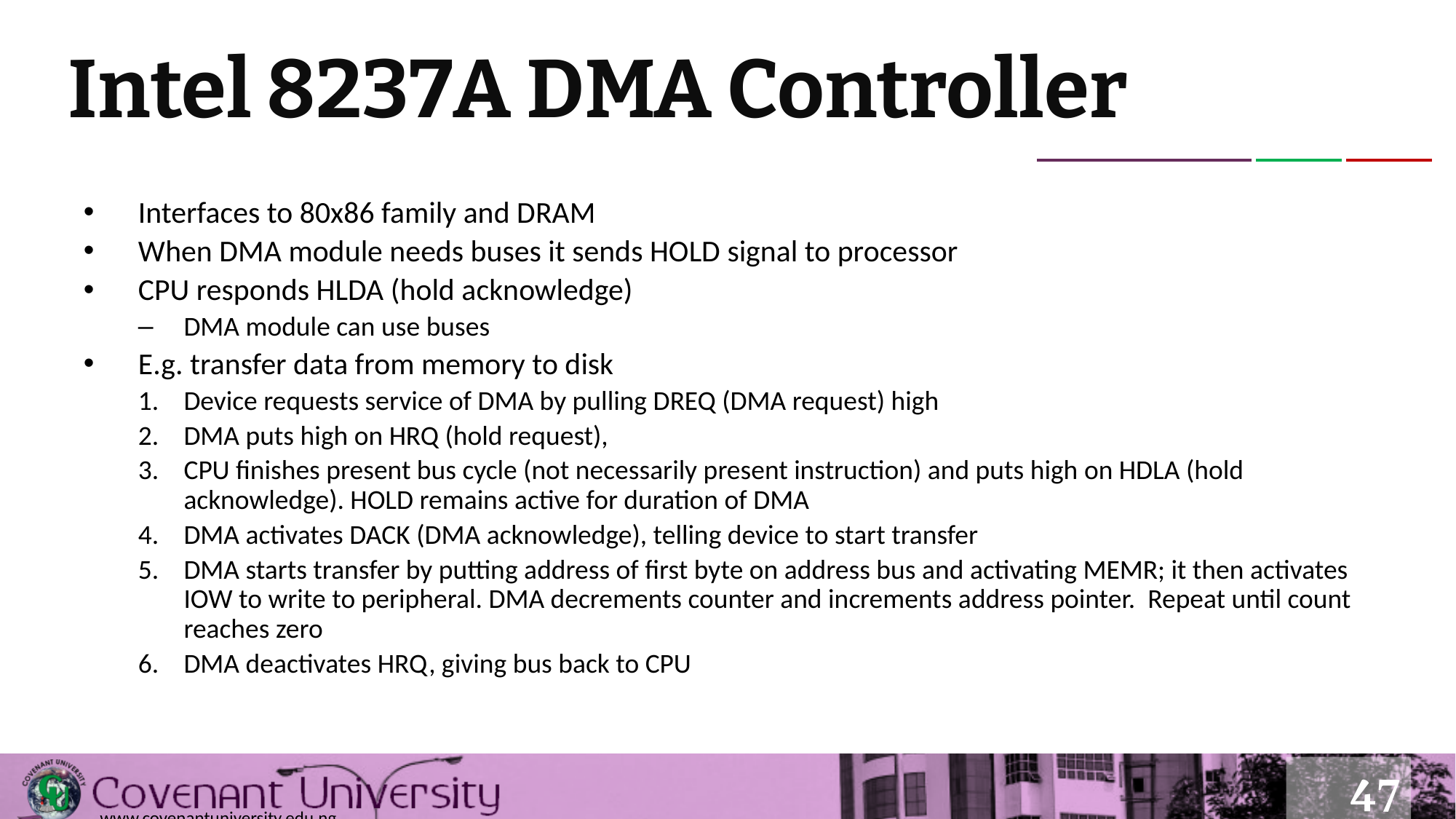

# Intel 8237A DMA Controller
Interfaces to 80x86 family and DRAM
When DMA module needs buses it sends HOLD signal to processor
CPU responds HLDA (hold acknowledge)
DMA module can use buses
E.g. transfer data from memory to disk
Device requests service of DMA by pulling DREQ (DMA request) high
DMA puts high on HRQ (hold request),
CPU finishes present bus cycle (not necessarily present instruction) and puts high on HDLA (hold acknowledge). HOLD remains active for duration of DMA
DMA activates DACK (DMA acknowledge), telling device to start transfer
DMA starts transfer by putting address of first byte on address bus and activating MEMR; it then activates IOW to write to peripheral. DMA decrements counter and increments address pointer.  Repeat until count reaches zero
DMA deactivates HRQ, giving bus back to CPU